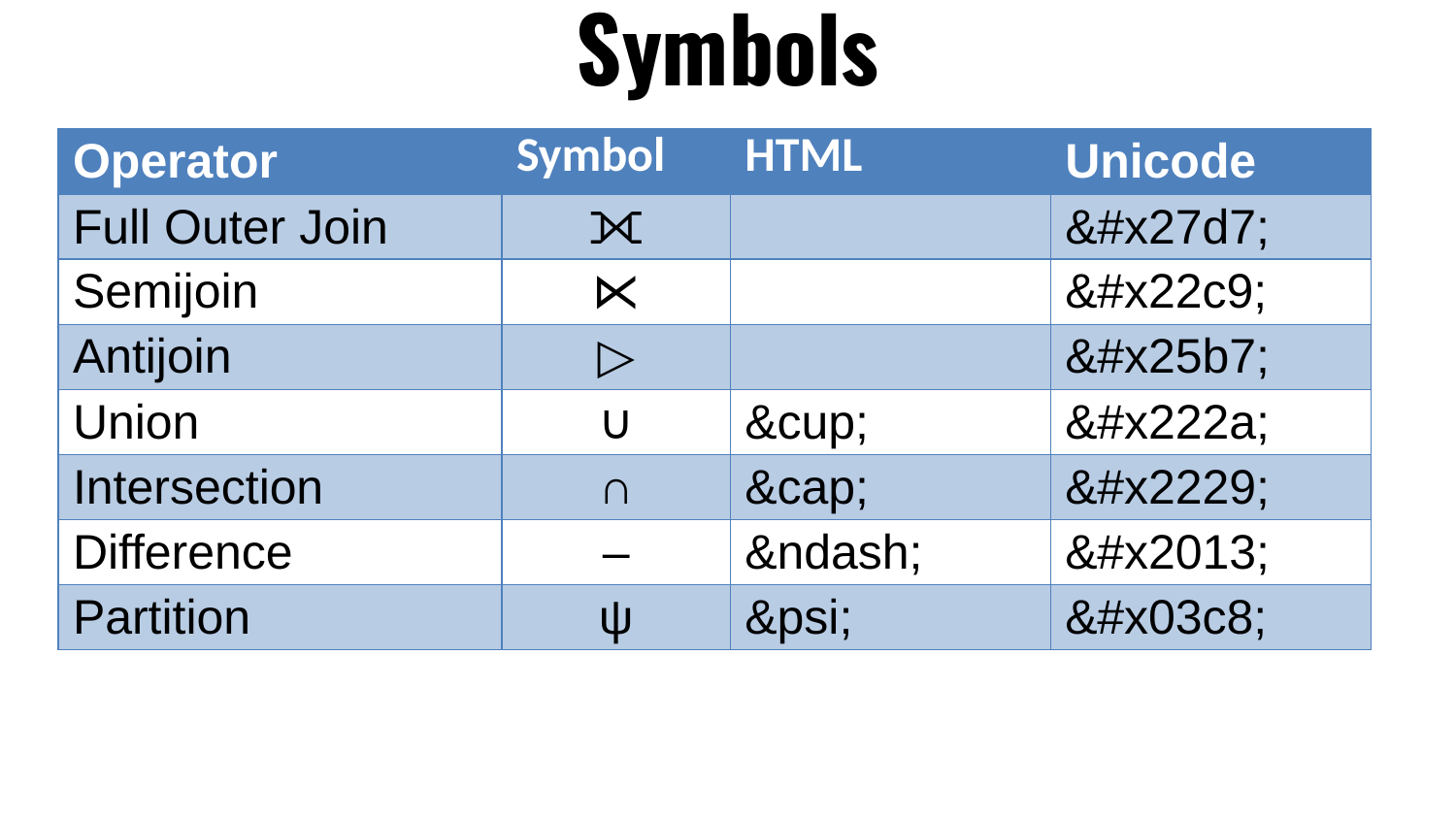

# Symbols
| Operator | Symbol | HTML | Unicode |
| --- | --- | --- | --- |
| Full Outer Join | ⟗ |  | &#x27d7; |
| Semijoin | ⋉ |  | &#x22c9; |
| Antijoin | ▷ |  | &#x25b7; |
| Union | ∪ | &cup; | &#x222a; |
| Intersection | ∩ | &cap; | &#x2229; |
| Difference | – | &ndash; | &#x2013; |
| Partition | ψ | &psi; | &#x03c8; |